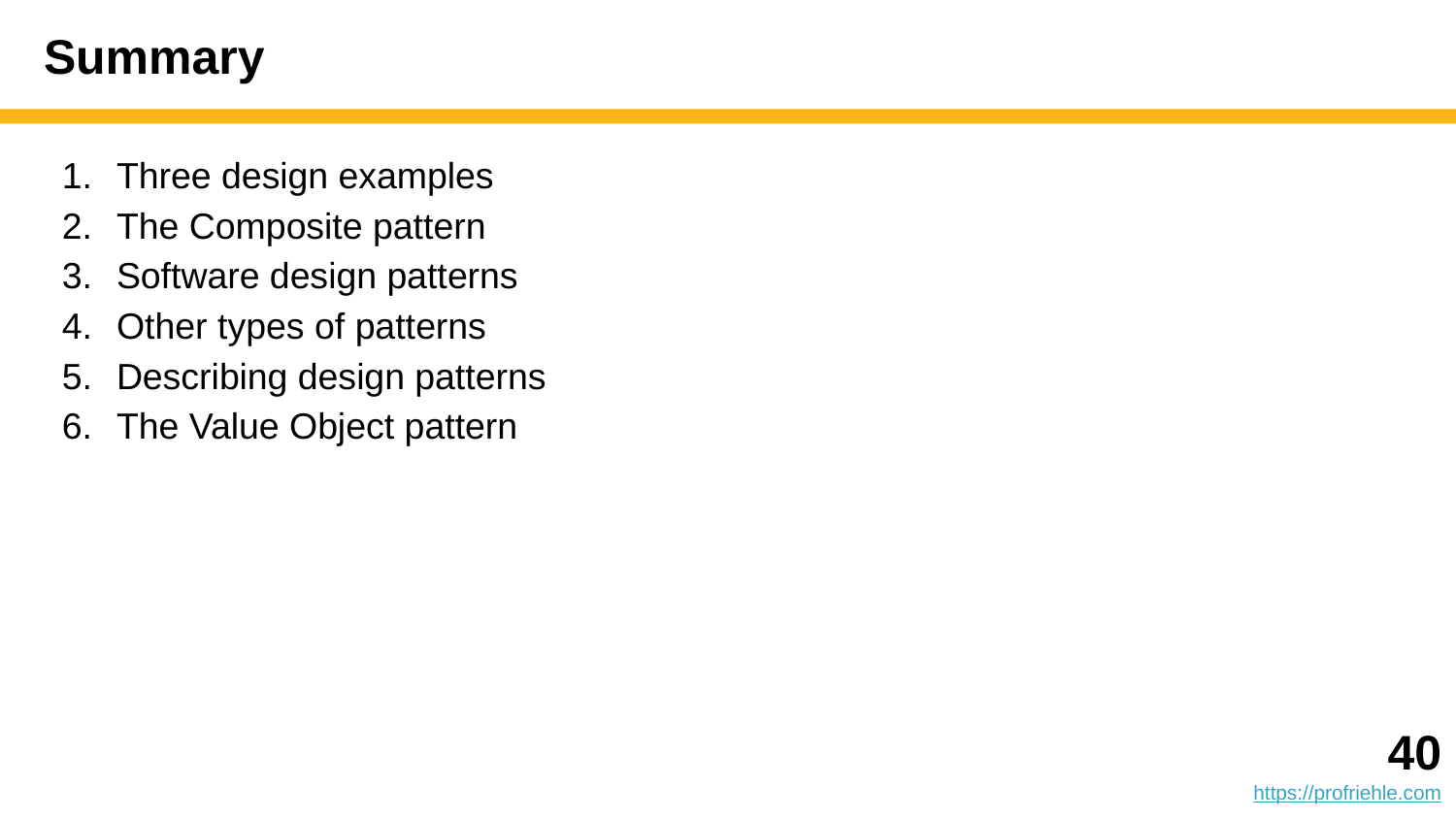

# Summary
Three design examples
The Composite pattern
Software design patterns
Other types of patterns
Describing design patterns
The Value Object pattern

40
https://profriehle.com